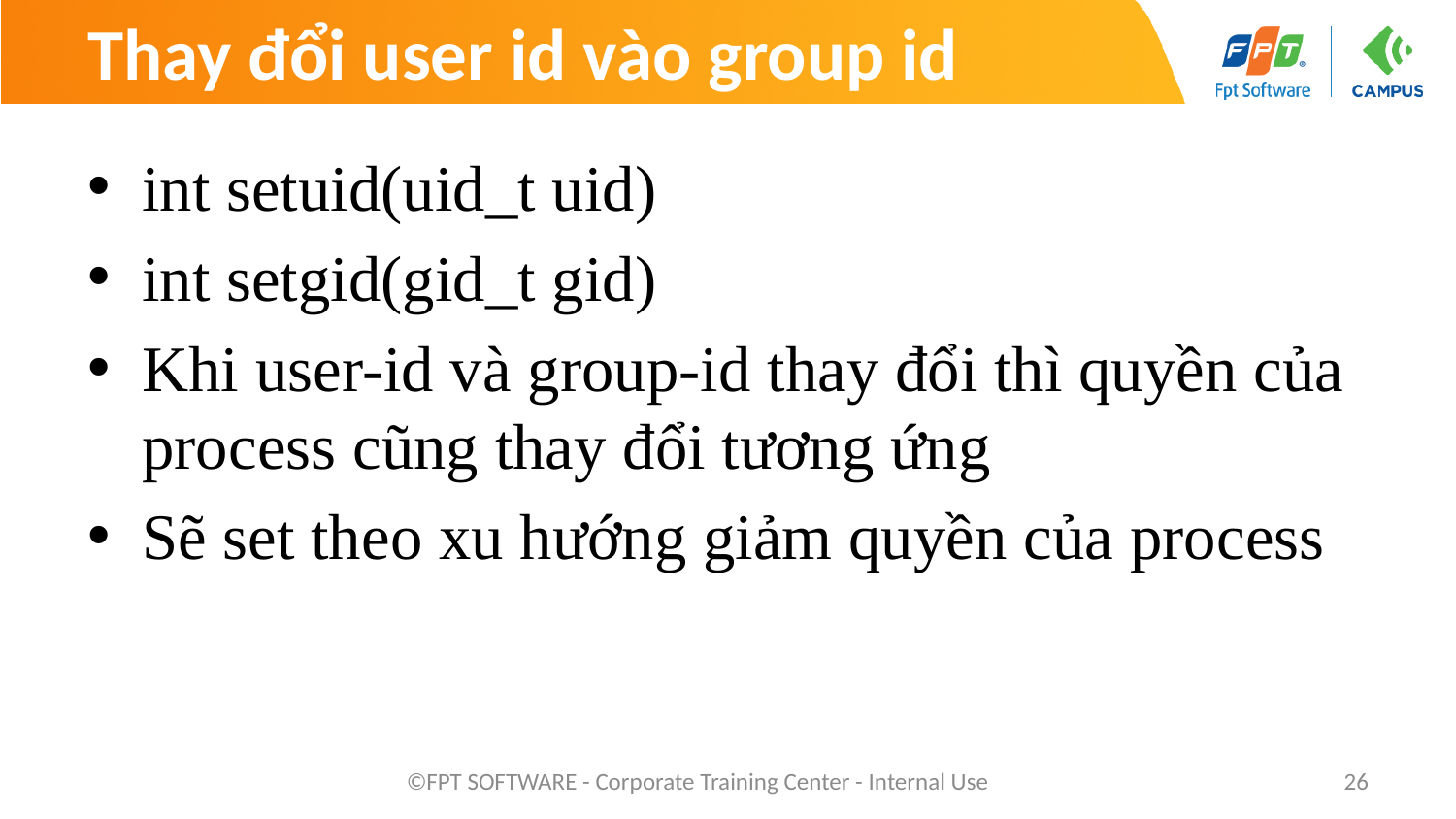

# Thay đổi user id vào group id
int setuid(uid_t uid)
int setgid(gid_t gid)
Khi user-id và group-id thay đổi thì quyền của process cũng thay đổi tương ứng
Sẽ set theo xu hướng giảm quyền của process
©FPT SOFTWARE - Corporate Training Center - Internal Use
26